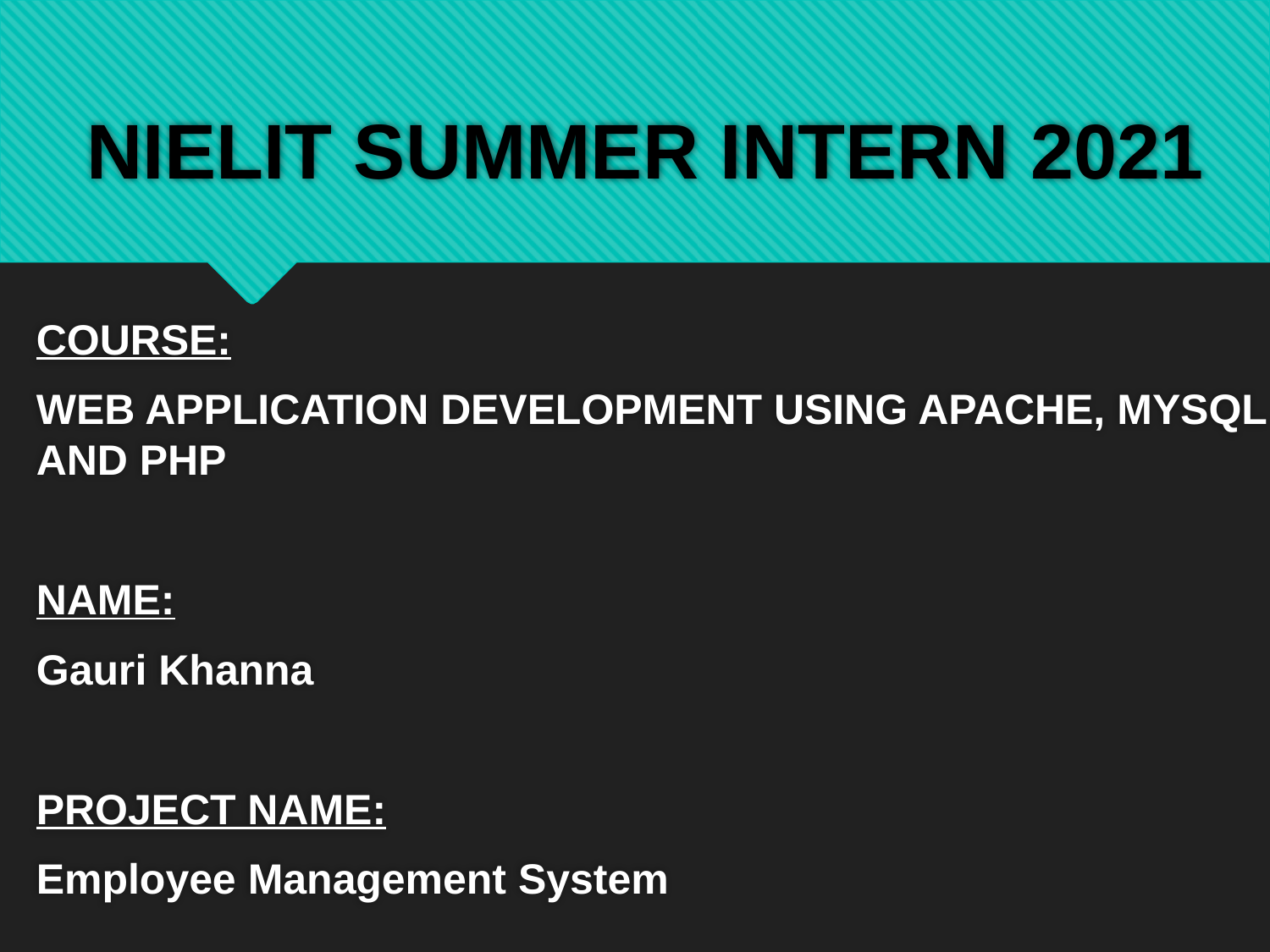

# NIELIT SUMMER INTERN 2021

COURSE:
WEB APPLICATION DEVELOPMENT USING APACHE, MYSQL AND PHP

NAME:
Gauri Khanna

PROJECT NAME:
Employee Management System